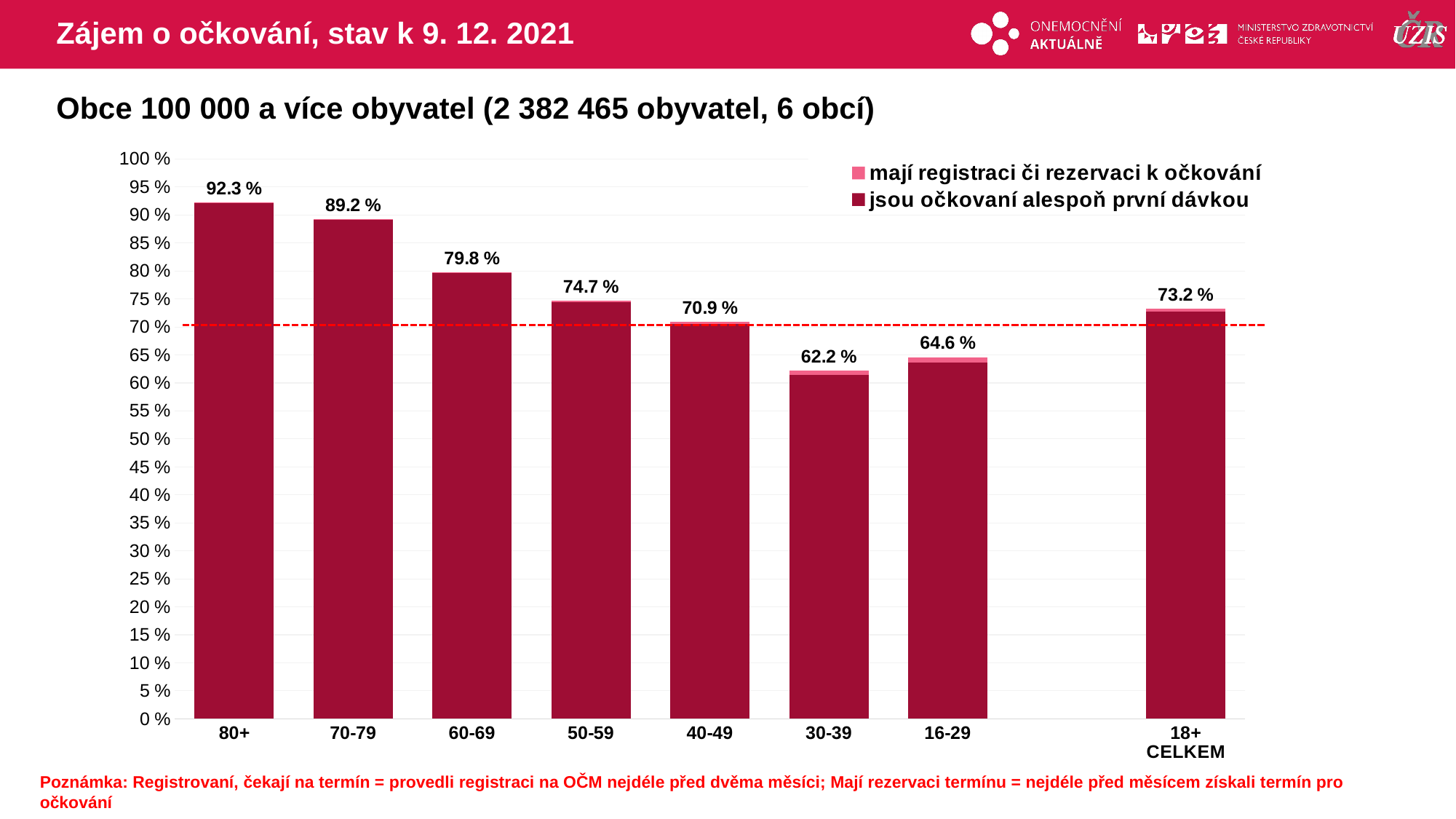

# Zájem o očkování, stav k 9. 12. 2021
Obce 100 000 a více obyvatel (2 382 465 obyvatel, 6 obcí)

### Chart

| Category | mají registraci či rezervaci k očkování | jsou očkovaní alespoň první dávkou |
|---|---|---|
| 80+ | 92.27688 | 92.1143698 |
| 70-79 | 89.23351 | 89.0621448 |
| 60-69 | 79.81253 | 79.640272 |
| 50-59 | 74.70149 | 74.4175852 |
| 40-49 | 70.90497 | 70.4793036 |
| 30-39 | 62.16467 | 61.4098368 |
| 16-29 | 64.61243 | 63.6290424 |
|  | None | None |
| 18+ CELKEM | 73.2355 | 72.7758615 |
Poznámka: Registrovaní, čekají na termín = provedli registraci na OČM nejdéle před dvěma měsíci; Mají rezervaci termínu = nejdéle před měsícem získali termín pro očkování